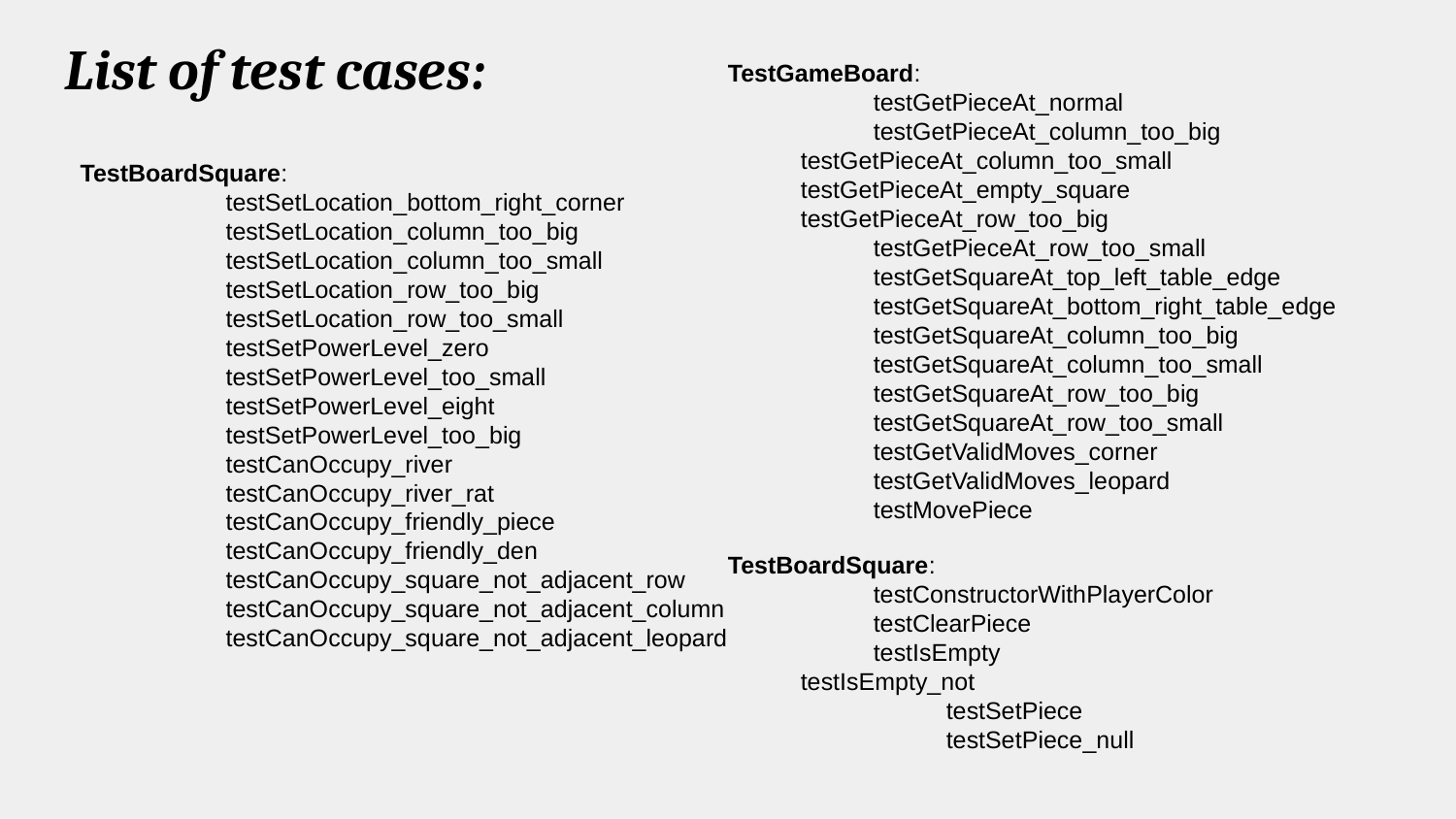

# List of test cases:

TestGameBoard:
	testGetPieceAt_normal
	testGetPieceAt_column_too_big
testGetPieceAt_column_too_small
testGetPieceAt_empty_square
testGetPieceAt_row_too_big
	testGetPieceAt_row_too_small
	testGetSquareAt_top_left_table_edge
	testGetSquareAt_bottom_right_table_edge
	testGetSquareAt_column_too_big
	testGetSquareAt_column_too_small
	testGetSquareAt_row_too_big
	testGetSquareAt_row_too_small
	testGetValidMoves_corner
	testGetValidMoves_leopard
	testMovePiece

TestBoardSquare:
	testSetLocation_bottom_right_corner
	testSetLocation_column_too_big
	testSetLocation_column_too_small
	testSetLocation_row_too_big
	testSetLocation_row_too_small
	testSetPowerLevel_zero
	testSetPowerLevel_too_small
	testSetPowerLevel_eight
	testSetPowerLevel_too_big
	testCanOccupy_river
	testCanOccupy_river_rat
	testCanOccupy_friendly_piece
	testCanOccupy_friendly_den
	testCanOccupy_square_not_adjacent_row
	testCanOccupy_square_not_adjacent_column
	testCanOccupy_square_not_adjacent_leopard

TestBoardSquare:
	testConstructorWithPlayerColor
	testClearPiece
	testIsEmpty
testIsEmpty_not
	testSetPiece
	testSetPiece_null